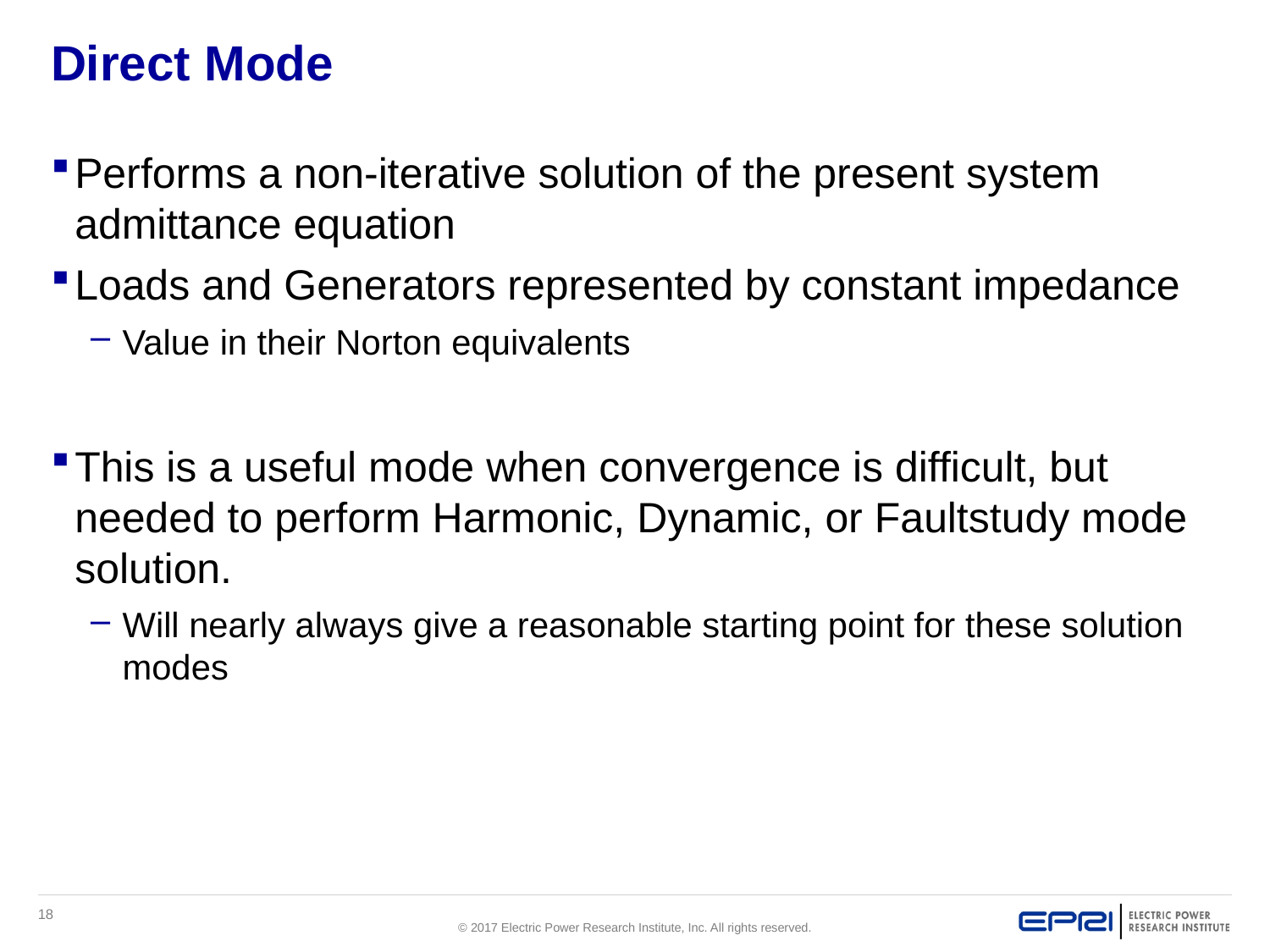

# Direct Mode
Performs a non-iterative solution of the present system admittance equation
Loads and Generators represented by constant impedance
Value in their Norton equivalents

This is a useful mode when convergence is difficult, but needed to perform Harmonic, Dynamic, or Faultstudy mode solution.
Will nearly always give a reasonable starting point for these solution modes